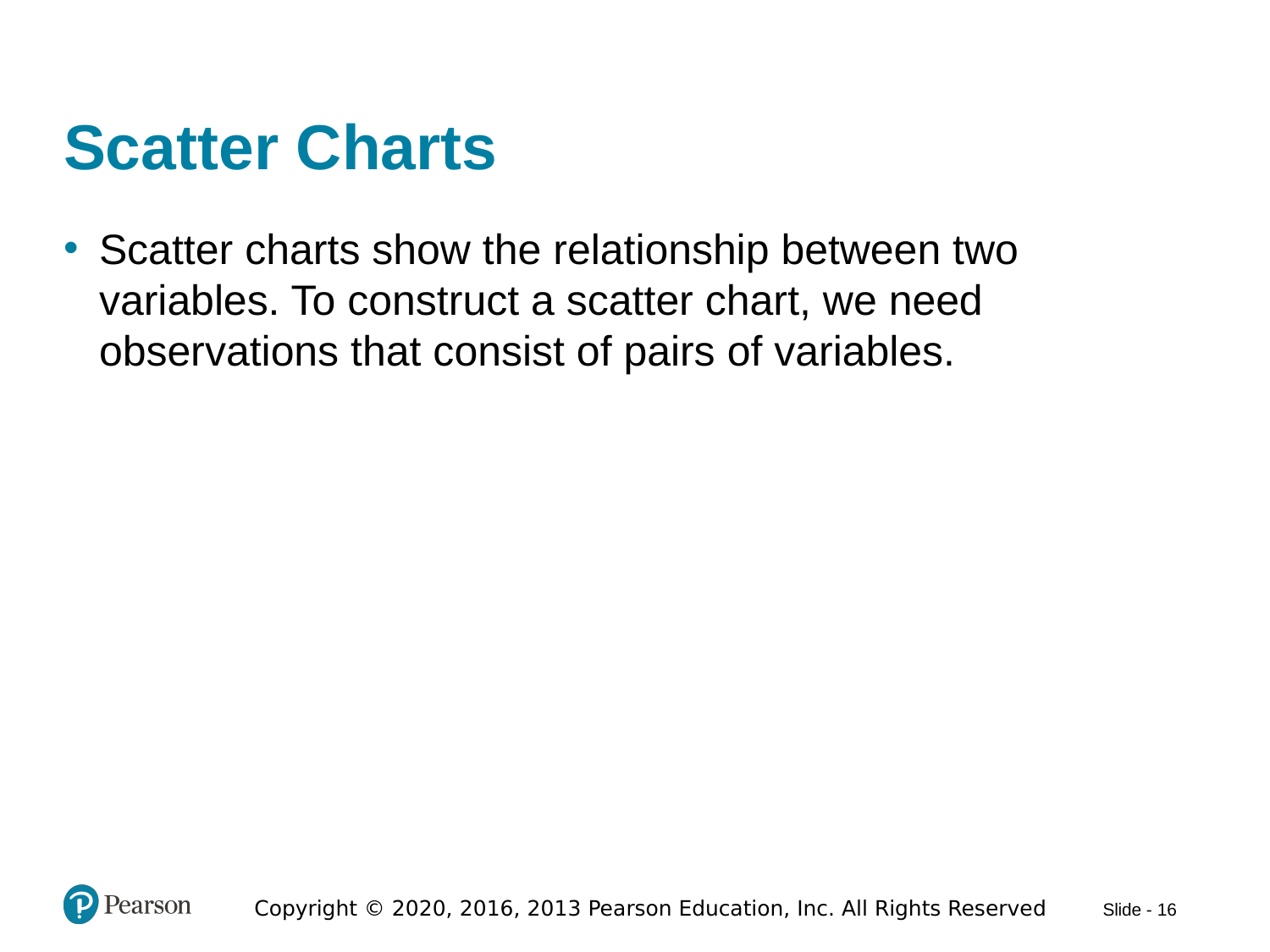

# Scatter Charts
Scatter charts show the relationship between two variables. To construct a scatter chart, we need observations that consist of pairs of variables.